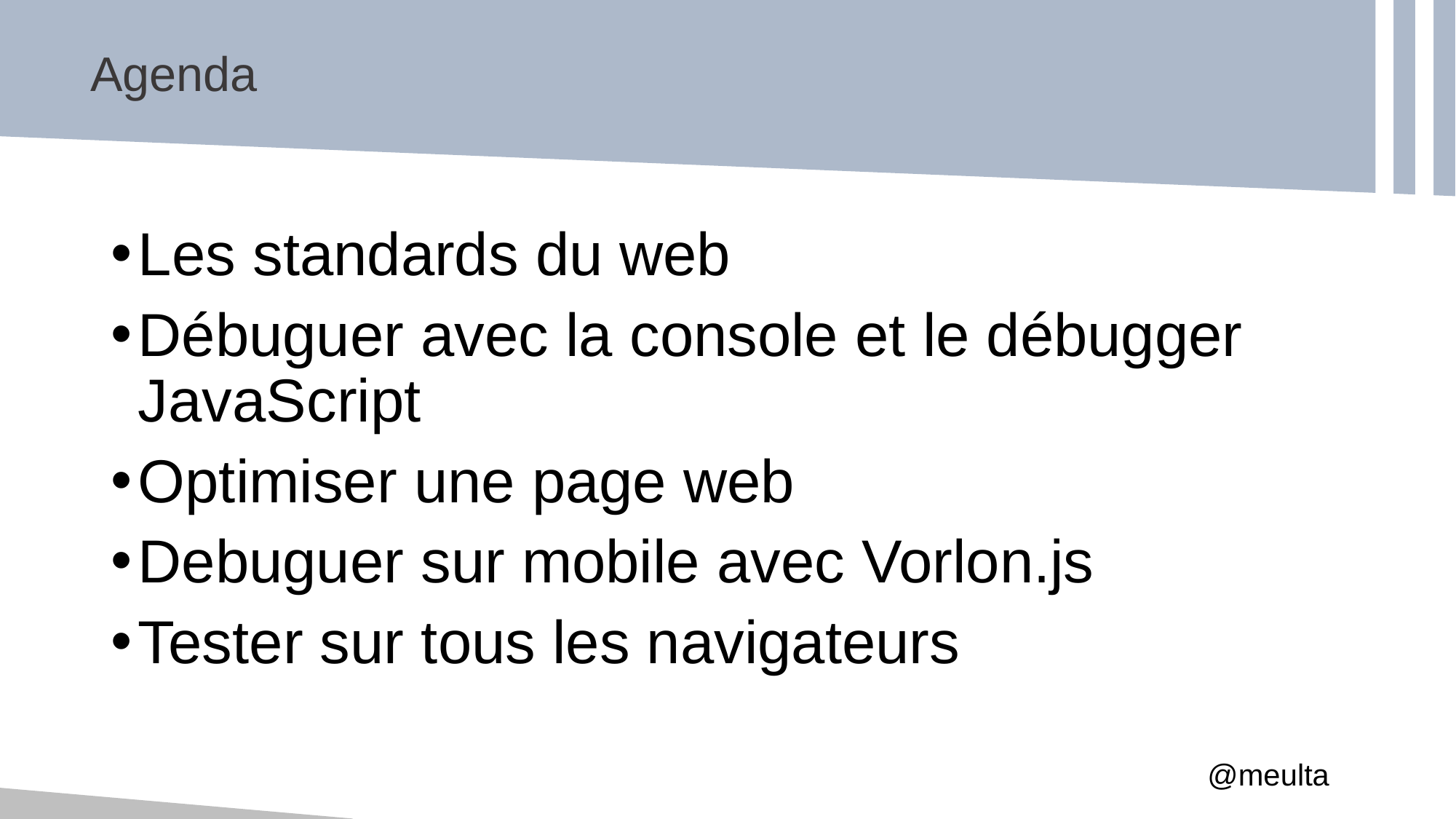

# Agenda
Les standards du web
Débuguer avec la console et le débugger JavaScript
Optimiser une page web
Debuguer sur mobile avec Vorlon.js
Tester sur tous les navigateurs